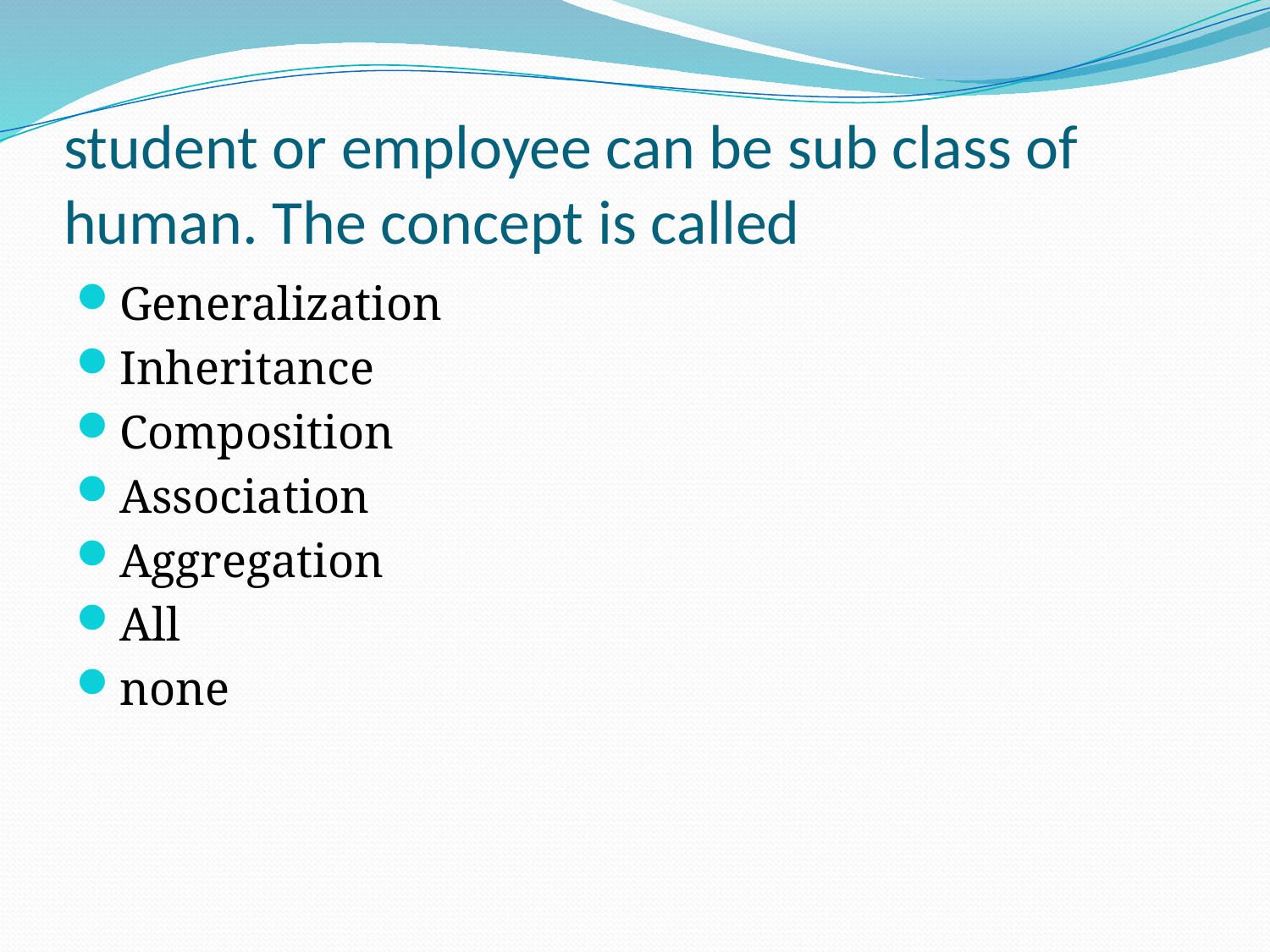

# student or employee can be sub class of human. The concept is called
Generalization
Inheritance
Composition
Association
Aggregation
All
none